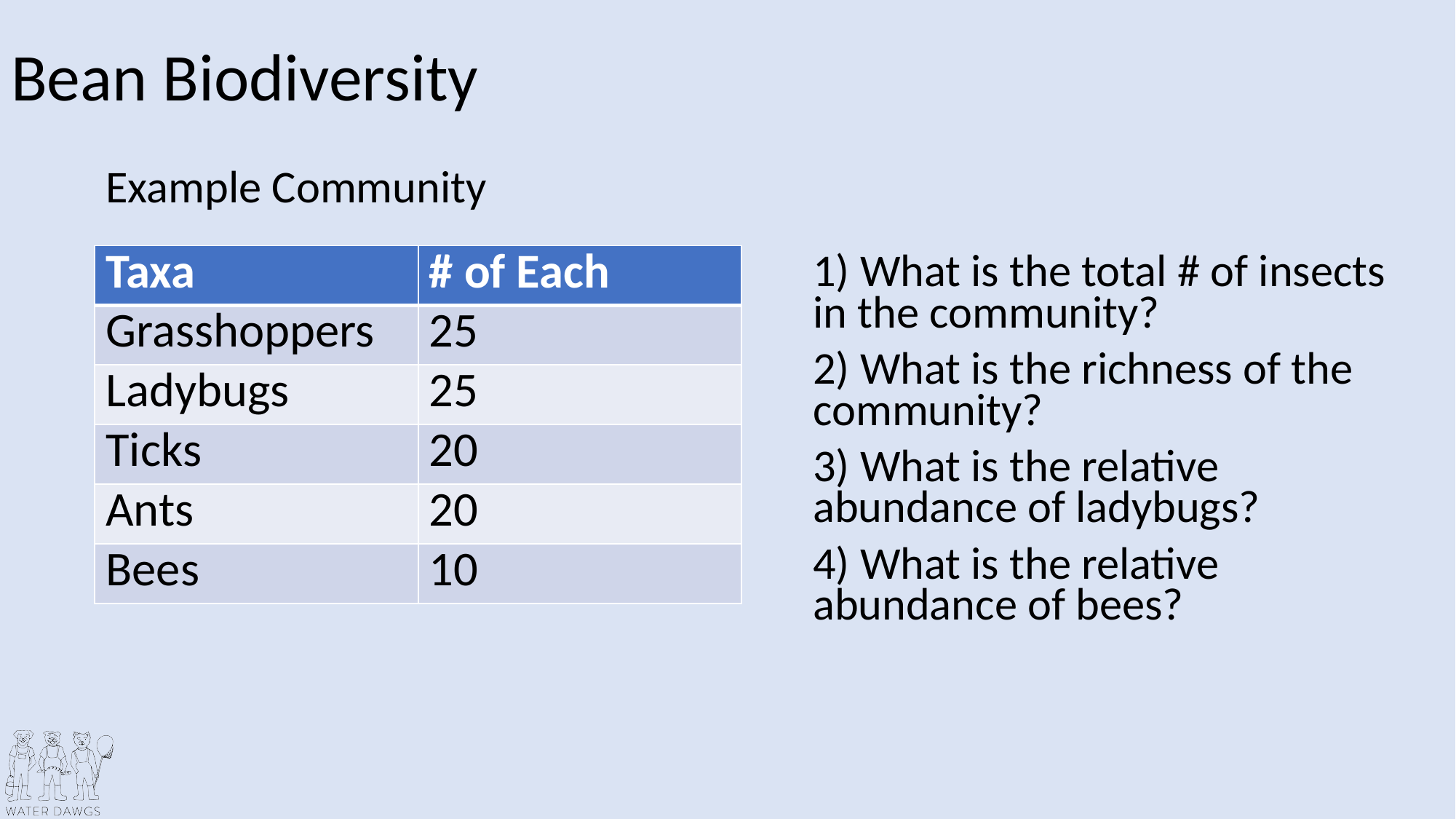

# Bean Biodiversity
Example Community
| Taxa | # of Each |
| --- | --- |
| Grasshoppers | 25 |
| Ladybugs | 25 |
| Ticks | 20 |
| Ants | 20 |
| Bees | 10 |
1) What is the total # of insects in the community?
2) What is the richness of the community?
3) What is the relative abundance of ladybugs?
4) What is the relative abundance of bees?